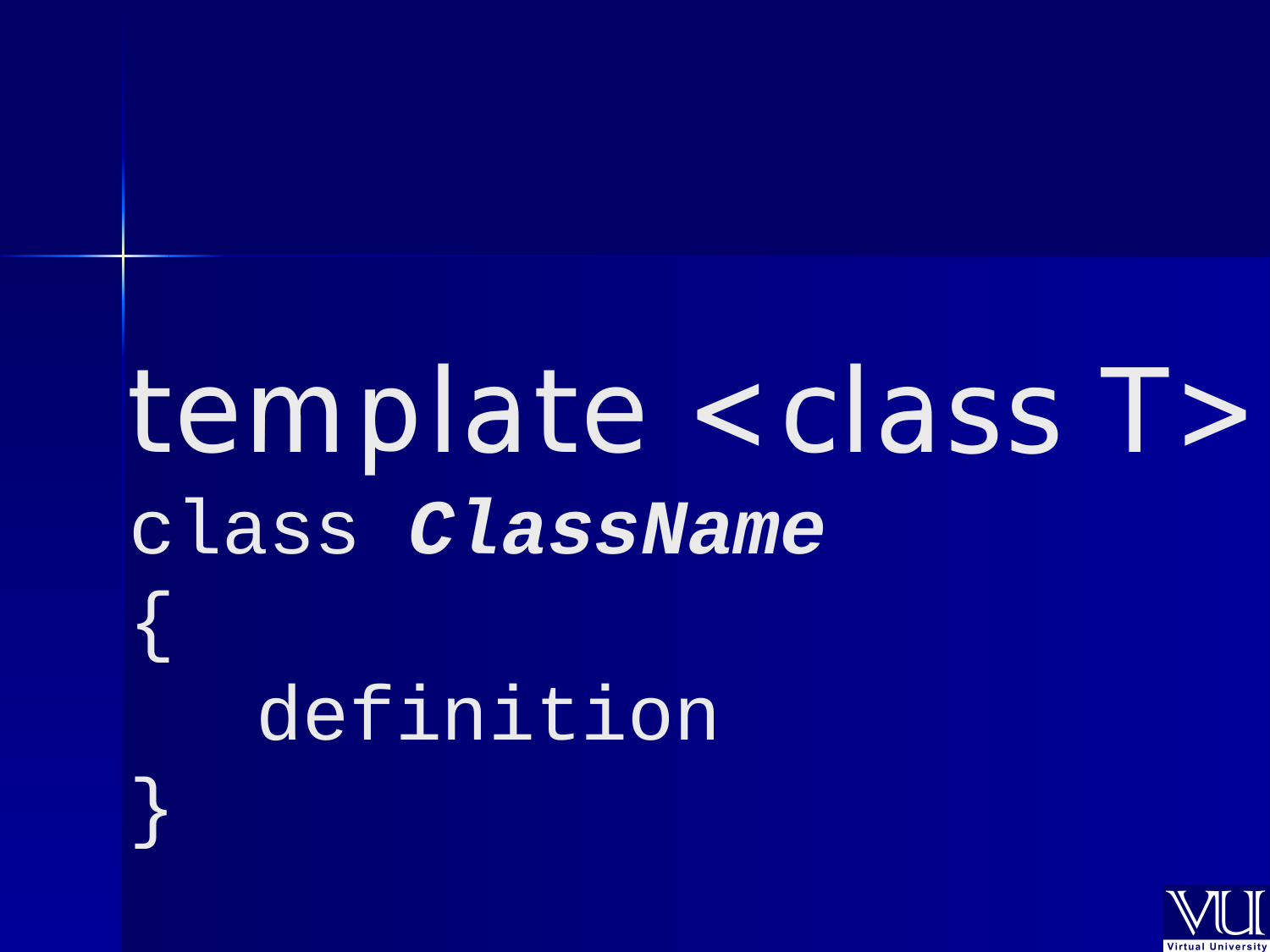

# template <class T> class ClassName { definition }